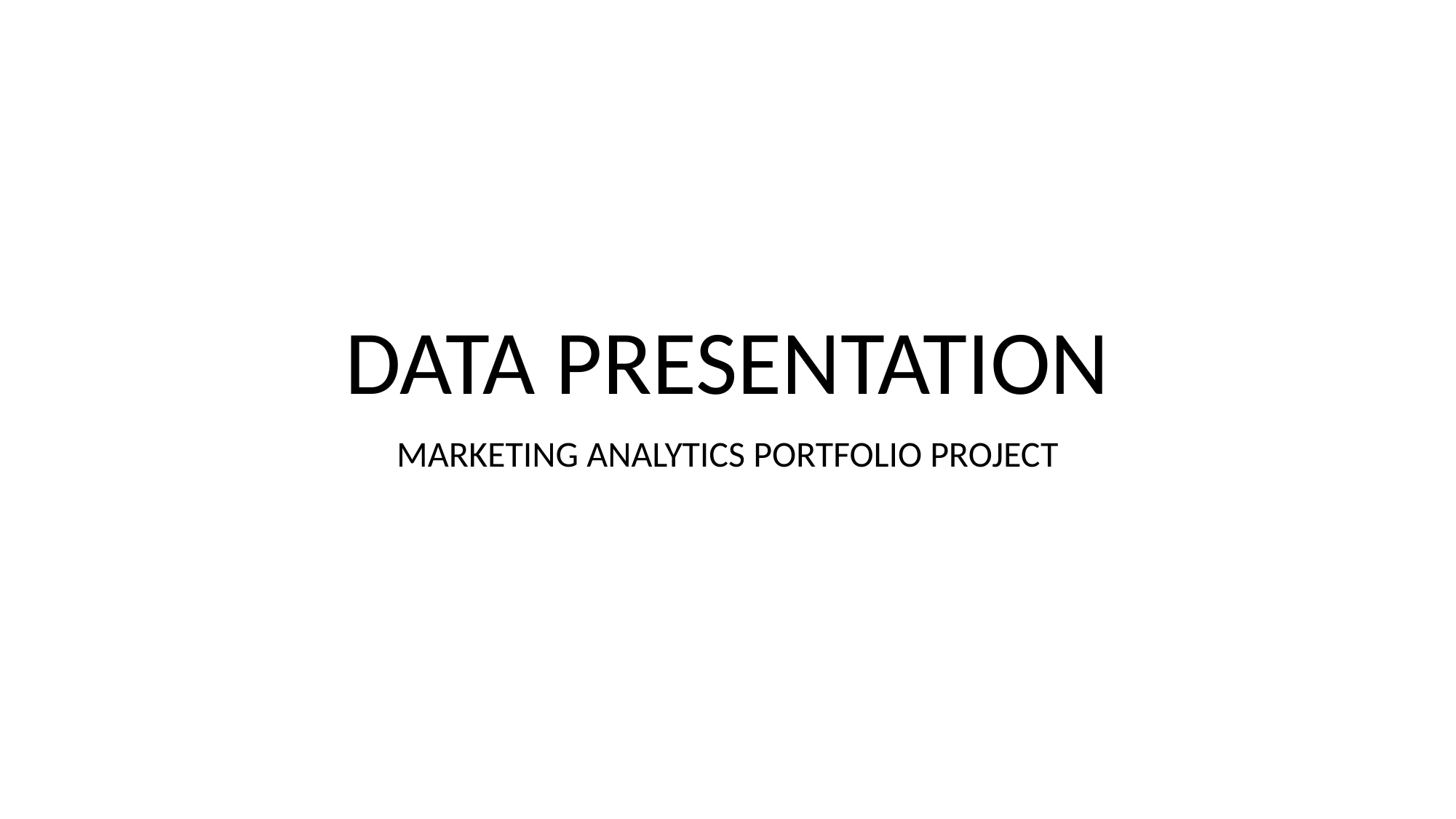

# DATA PRESENTATION
MARKETING ANALYTICS PORTFOLIO PROJECT